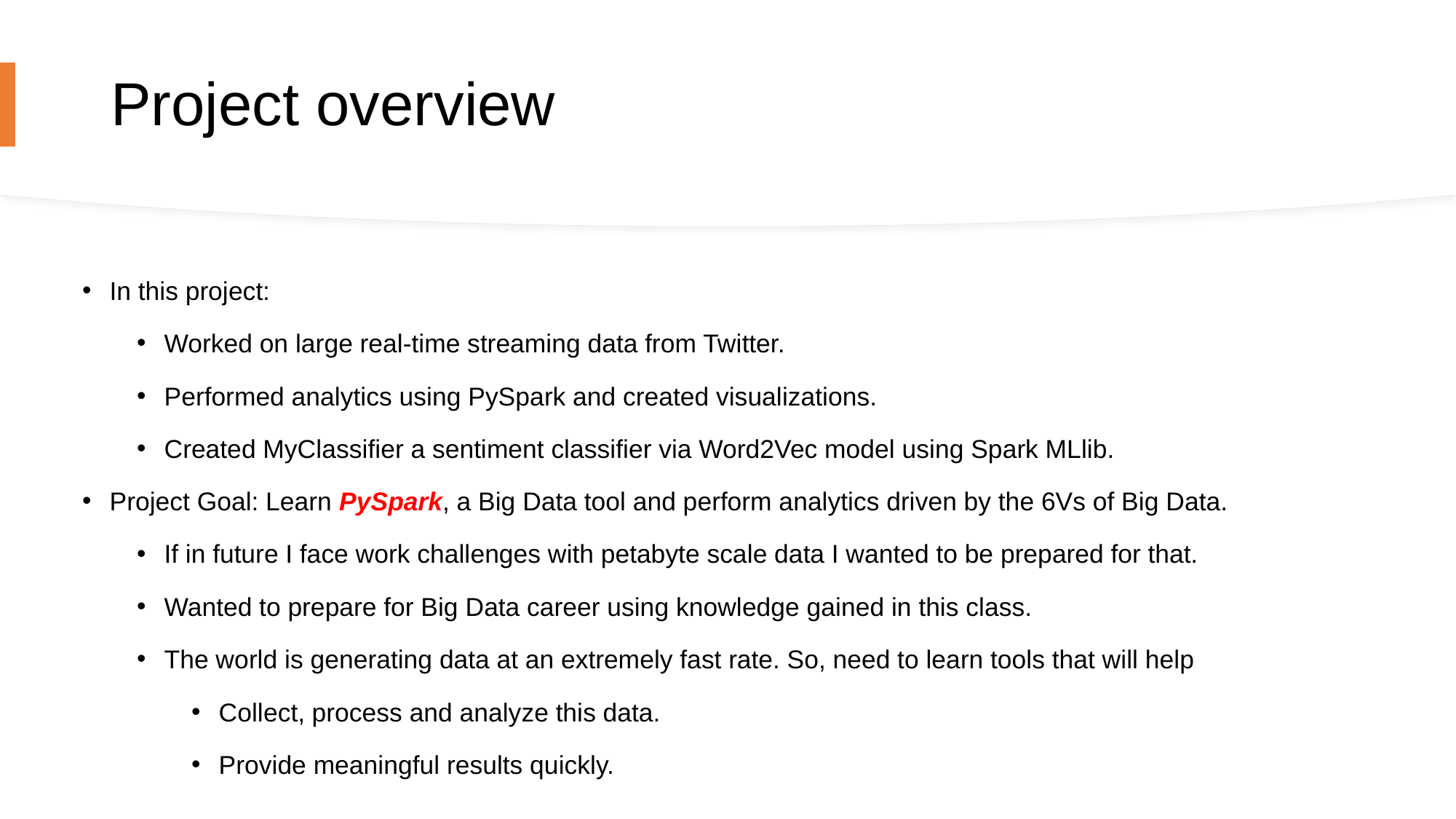

# Project overview

In this project:
Worked on large real-time streaming data from Twitter.
Performed analytics using PySpark and created visualizations.
Created MyClassifier a sentiment classifier via Word2Vec model using Spark MLlib.
Project Goal: Learn PySpark, a Big Data tool and perform analytics driven by the 6Vs of Big Data.
If in future I face work challenges with petabyte scale data I wanted to be prepared for that.
Wanted to prepare for Big Data career using knowledge gained in this class.
The world is generating data at an extremely fast rate. So, need to learn tools that will help
Collect, process and analyze this data.
Provide meaningful results quickly.